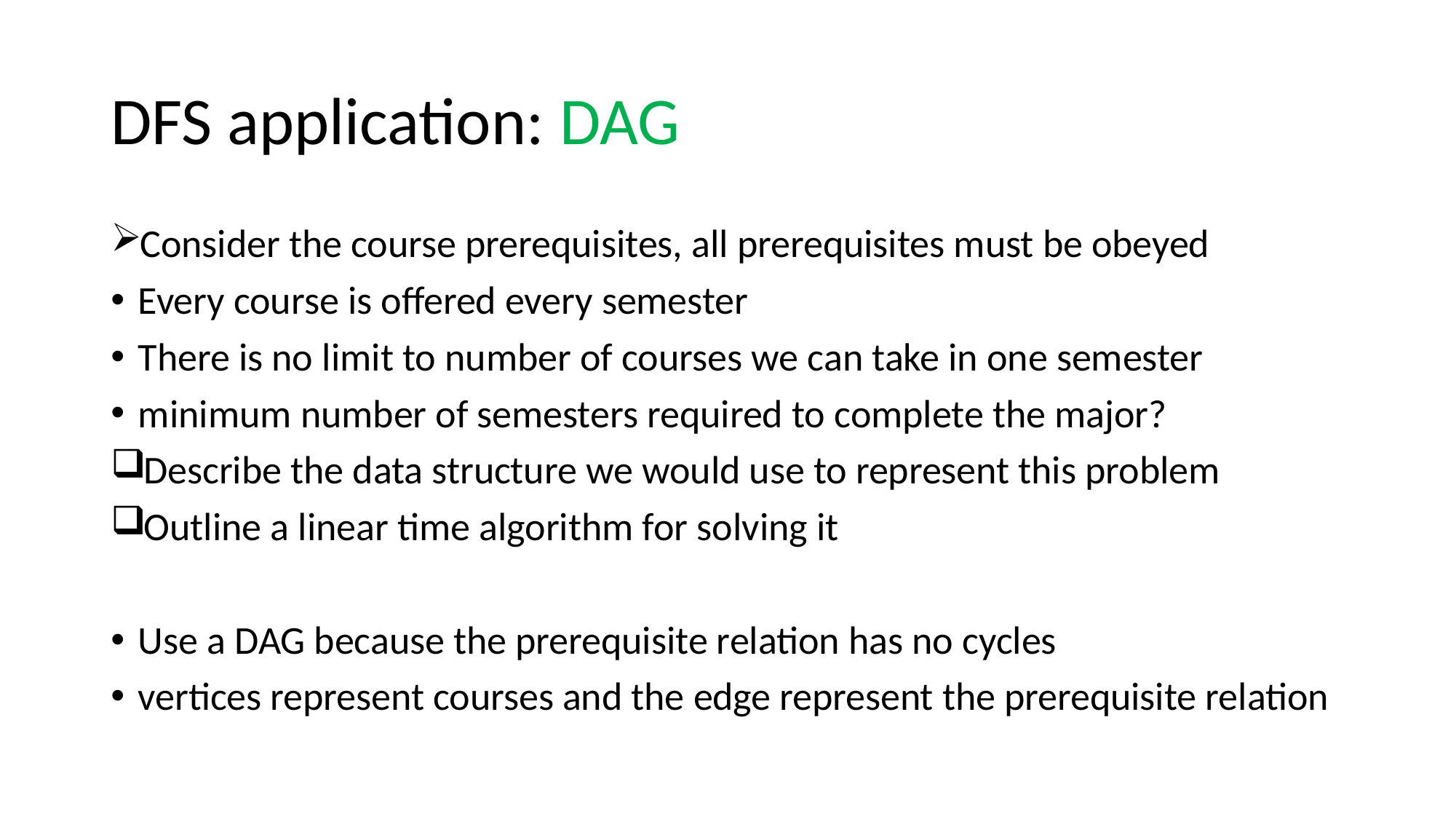

# DFS application: DAG
Consider the course prerequisites, all prerequisites must be obeyed
Every course is offered every semester
There is no limit to number of courses we can take in one semester
minimum number of semesters required to complete the major?
Describe the data structure we would use to represent this problem
Outline a linear time algorithm for solving it

Use a DAG because the prerequisite relation has no cycles
vertices represent courses and the edge represent the prerequisite relation